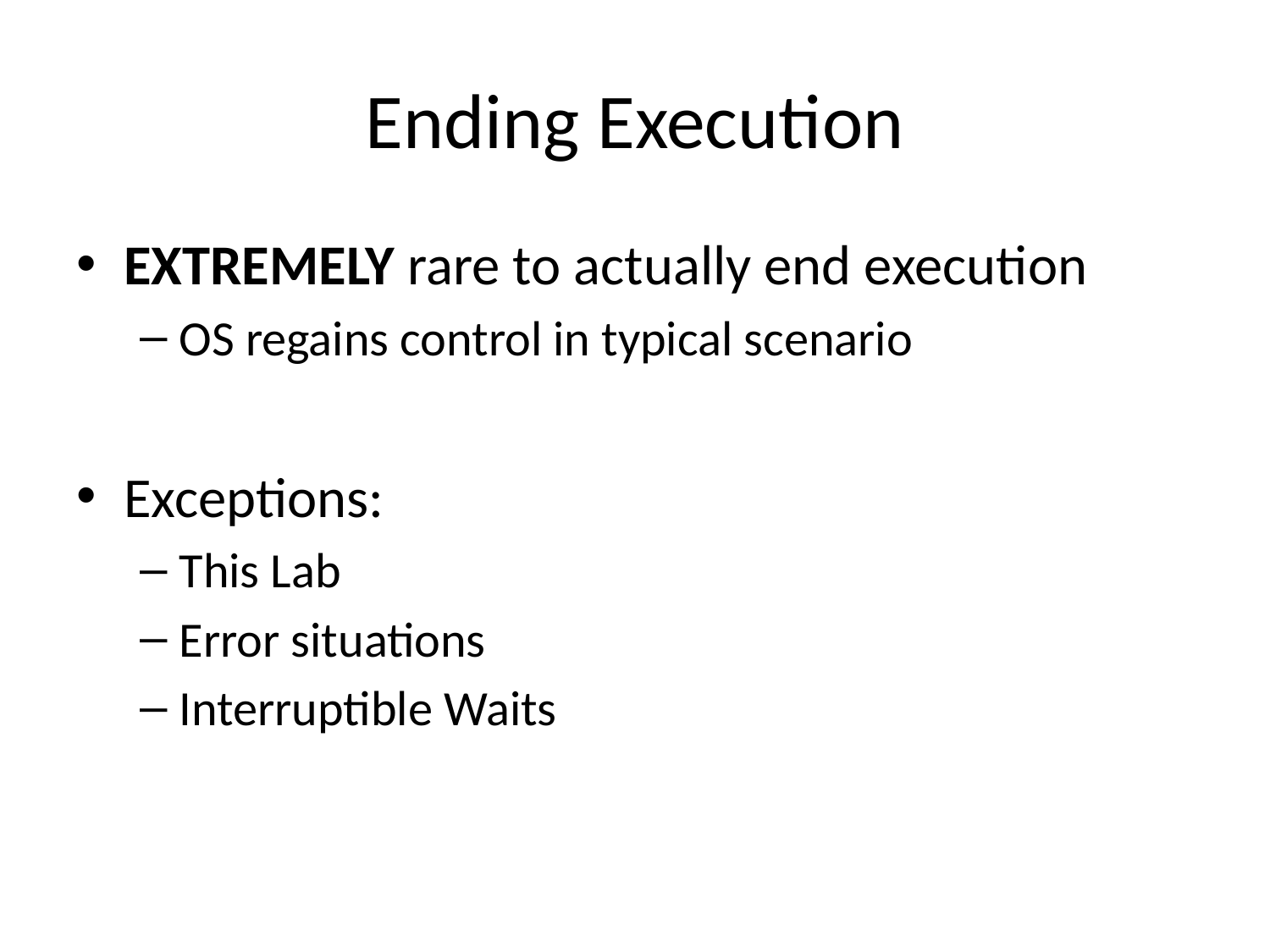

# Ending Execution
EXTREMELY rare to actually end execution
OS regains control in typical scenario

Exceptions:
This Lab
Error situations
Interruptible Waits